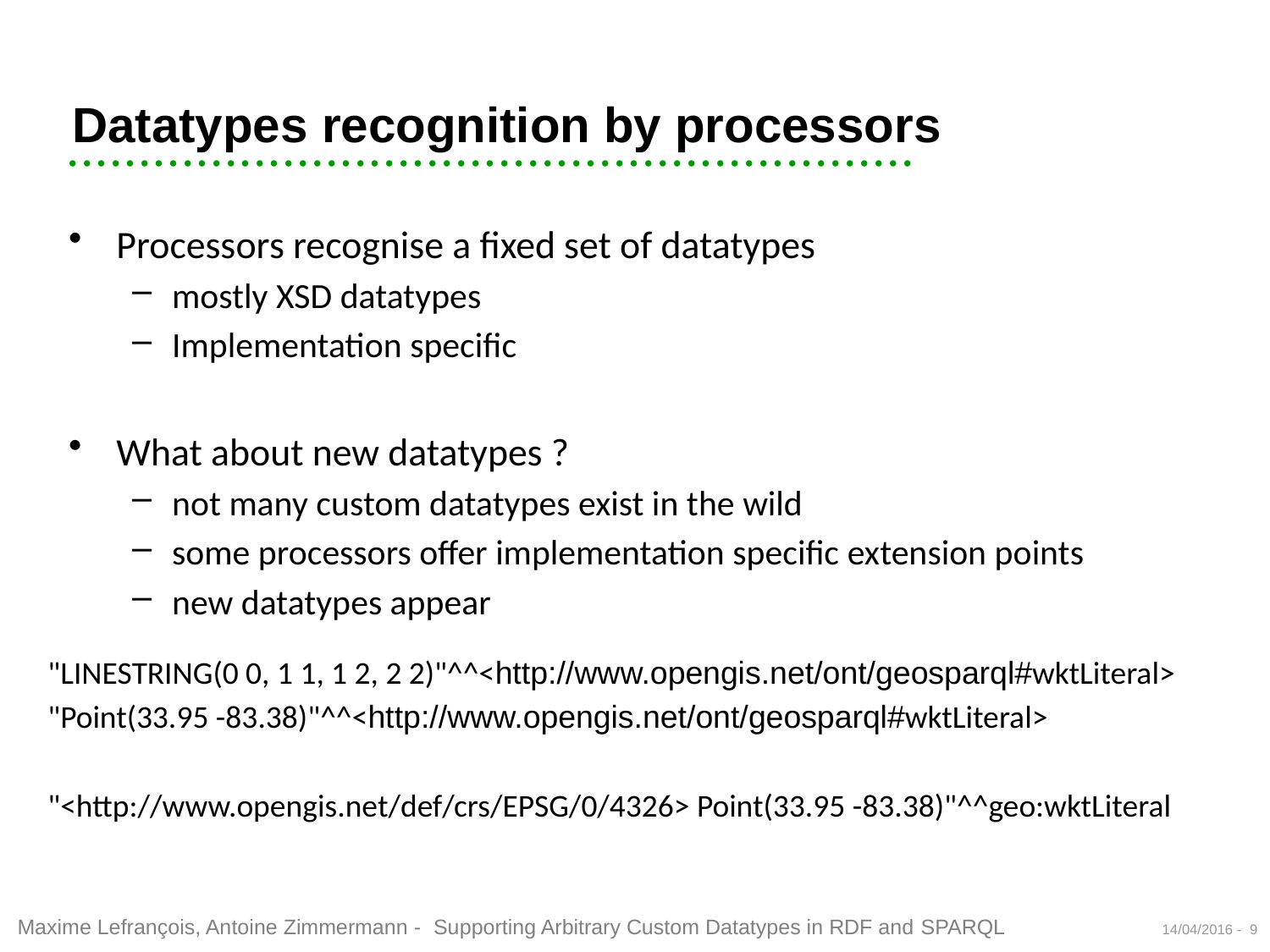

# Datatypes recognition by processors
Processors recognise a fixed set of datatypes
mostly XSD datatypes
Implementation specific

What about new datatypes ?
not many custom datatypes exist in the wild
some processors offer implementation specific extension points
new datatypes appear

"LINESTRING(0 0, 1 1, 1 2, 2 2)"^^<http://www.opengis.net/ont/geosparql#wktLiteral>
"Point(33.95 -83.38)"^^<http://www.opengis.net/ont/geosparql#wktLiteral>

"<http://www.opengis.net/def/crs/EPSG/0/4326> Point(33.95 -83.38)"^^geo:wktLiteral